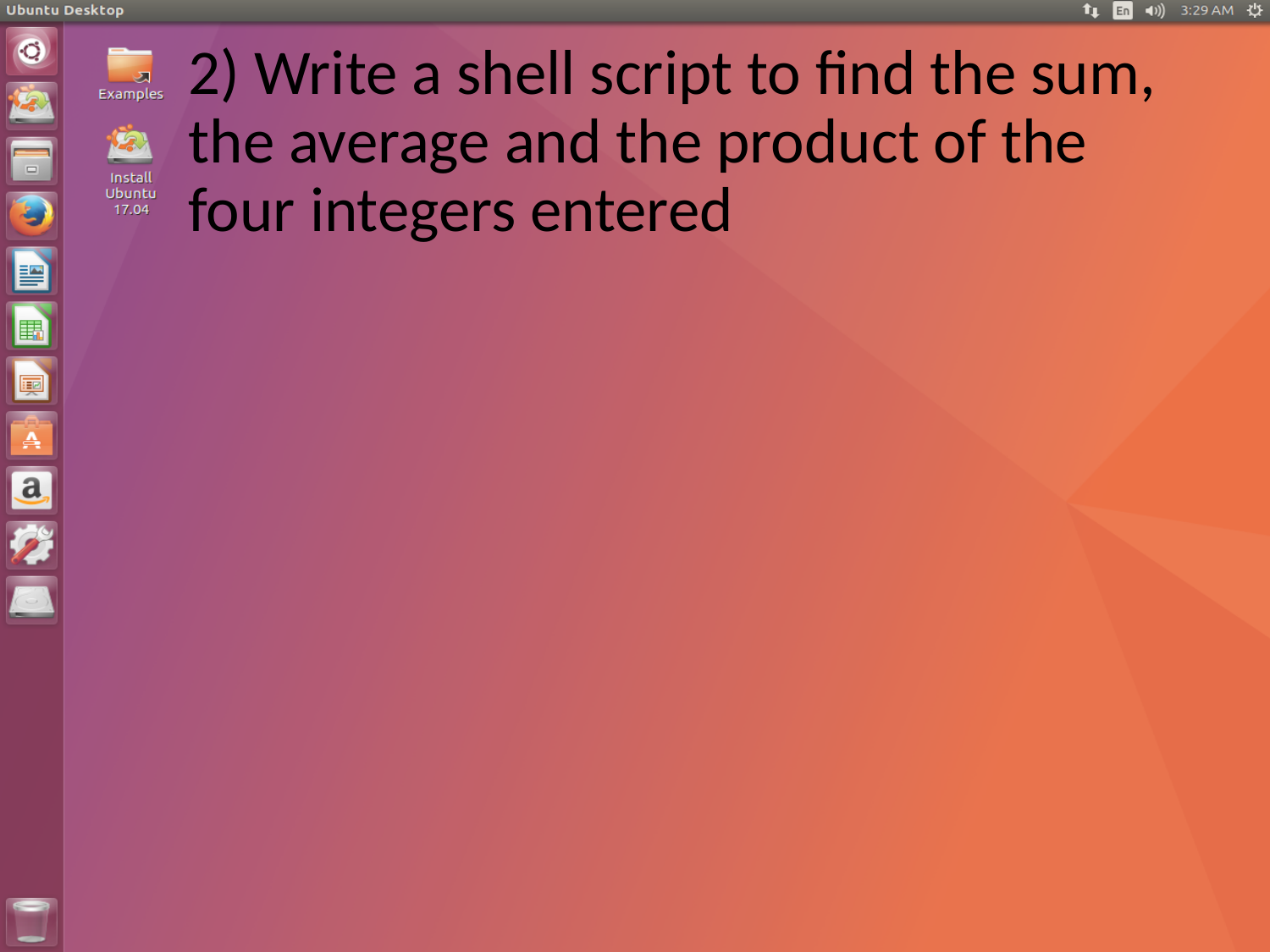

# 2) Write a shell script to find the sum, the average and the product of the four integers entered